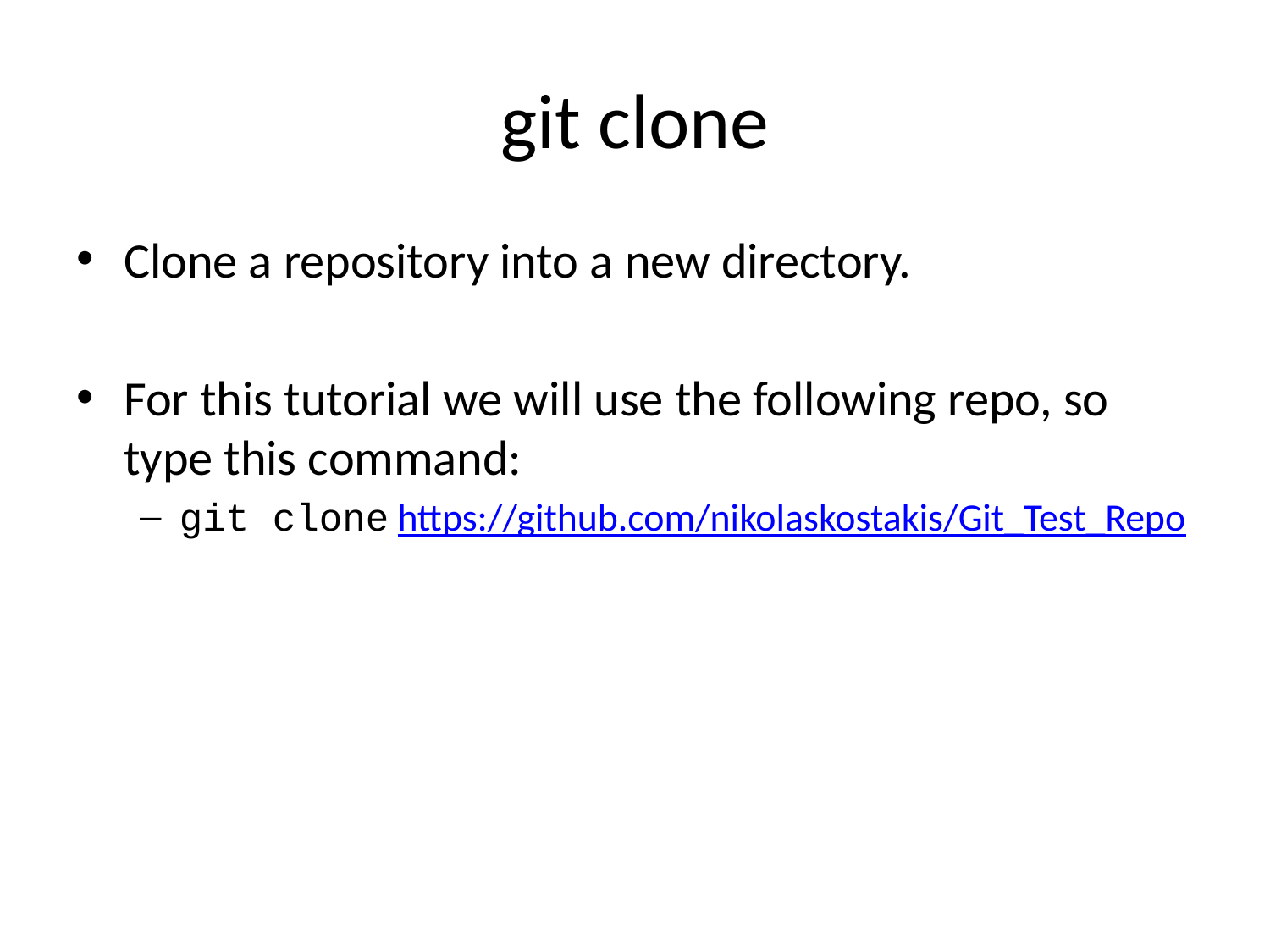

# git clone
Clone a repository into a new directory.

For this tutorial we will use the following repo, so type this command:
git clone https://github.com/nikolaskostakis/Git_Test_Repo